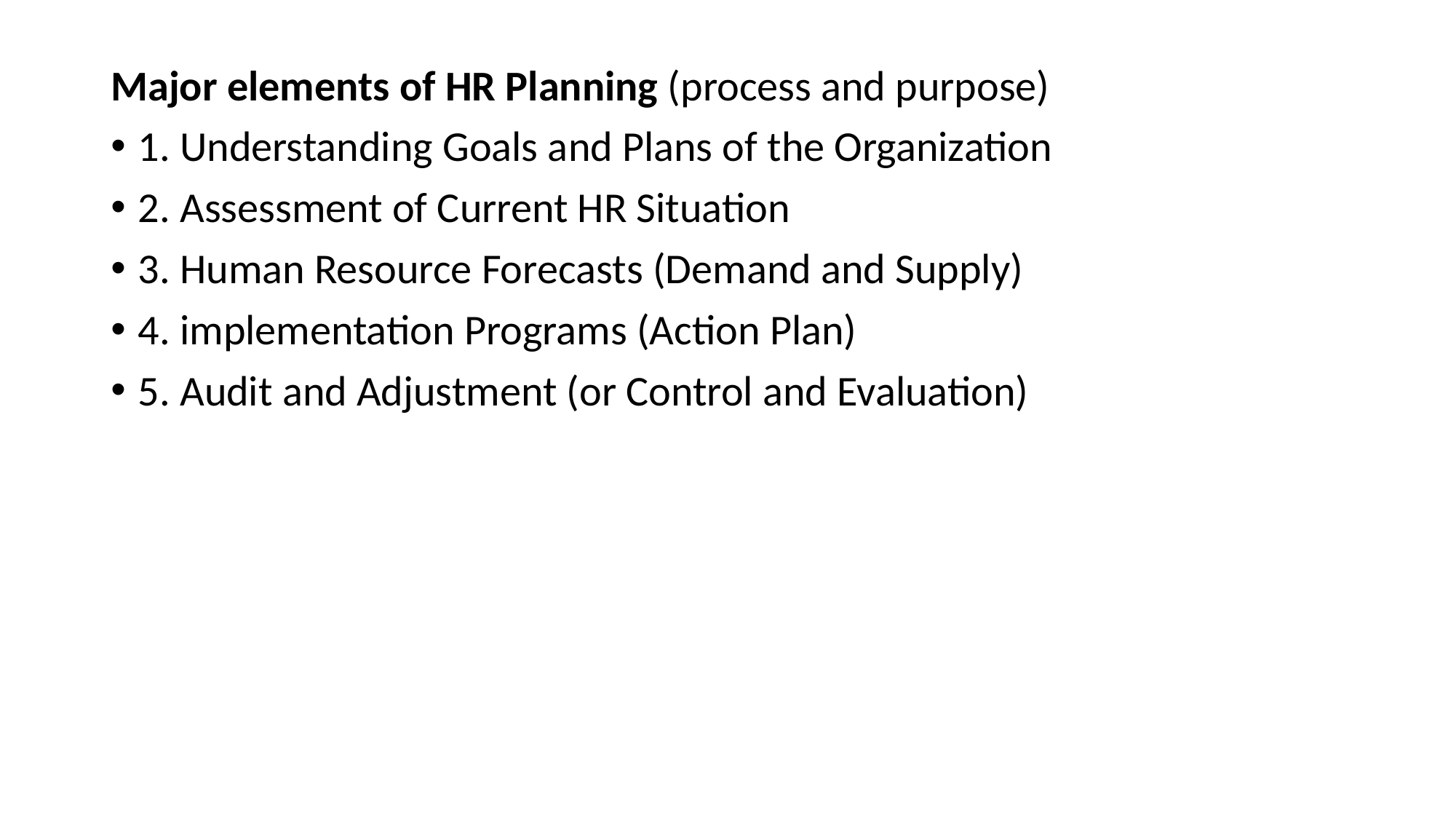

Major elements of HR Planning (process and purpose)
1. Understanding Goals and Plans of the Organization
2. Assessment of Current HR Situation
3. Human Resource Forecasts (Demand and Supply)
4. implementation Programs (Action Plan)
5. Audit and Adjustment (or Control and Evaluation)